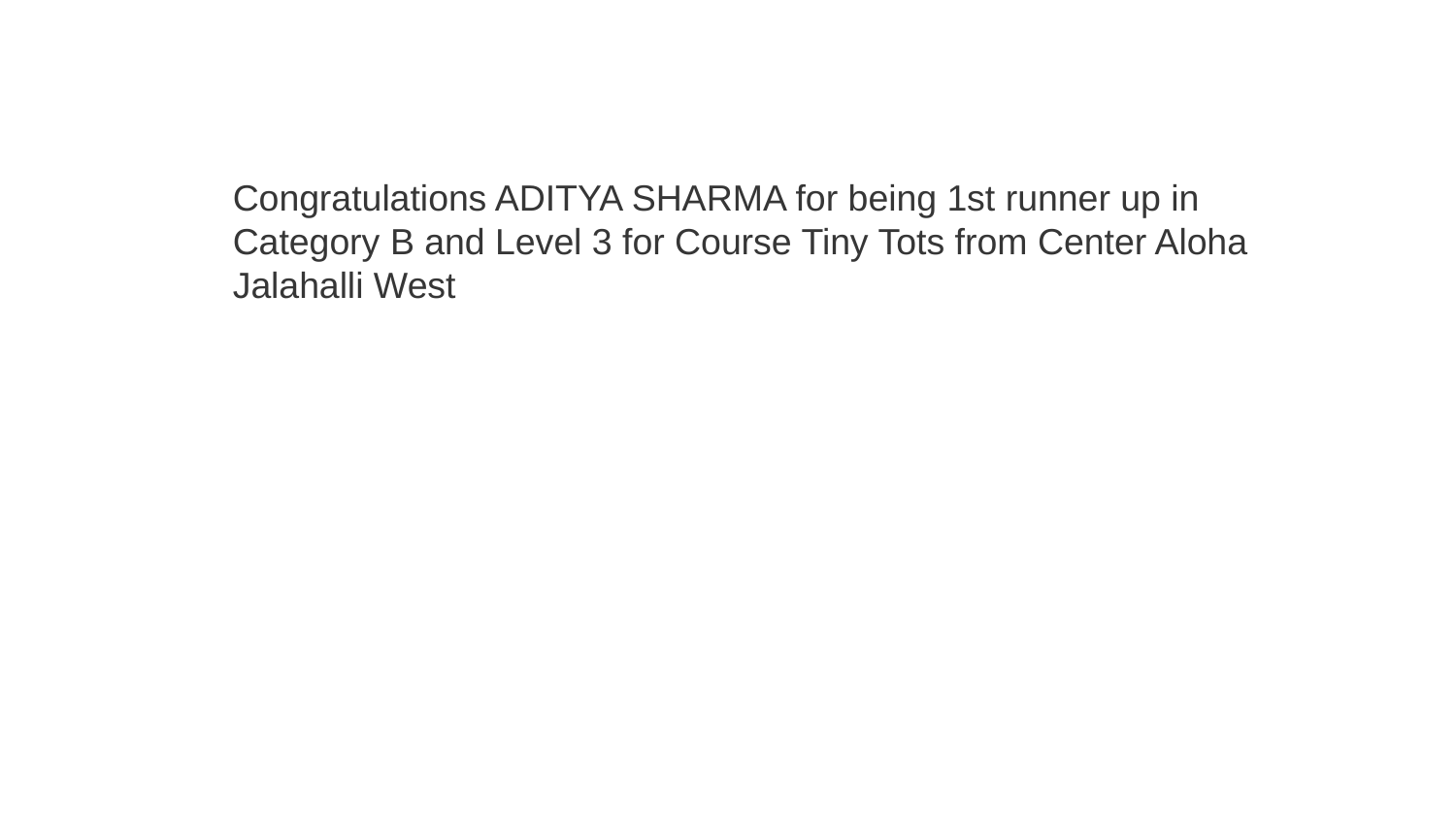

Congratulations ADITYA SHARMA for being 1st runner up in Category B and Level 3 for Course Tiny Tots from Center Aloha Jalahalli West